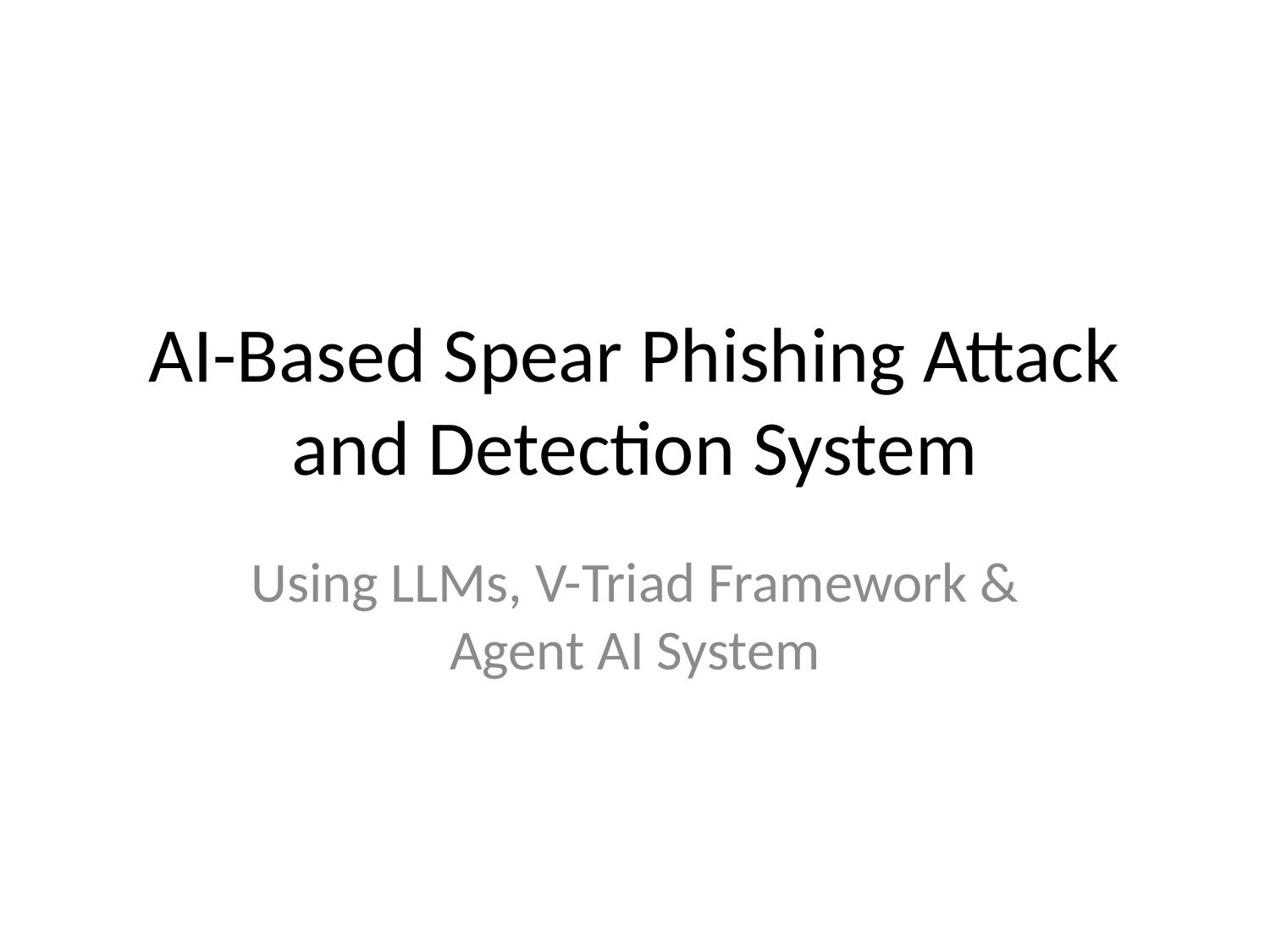

# AI-Based Spear Phishing Attack and Detection System
Using LLMs, V-Triad Framework & Agent AI System